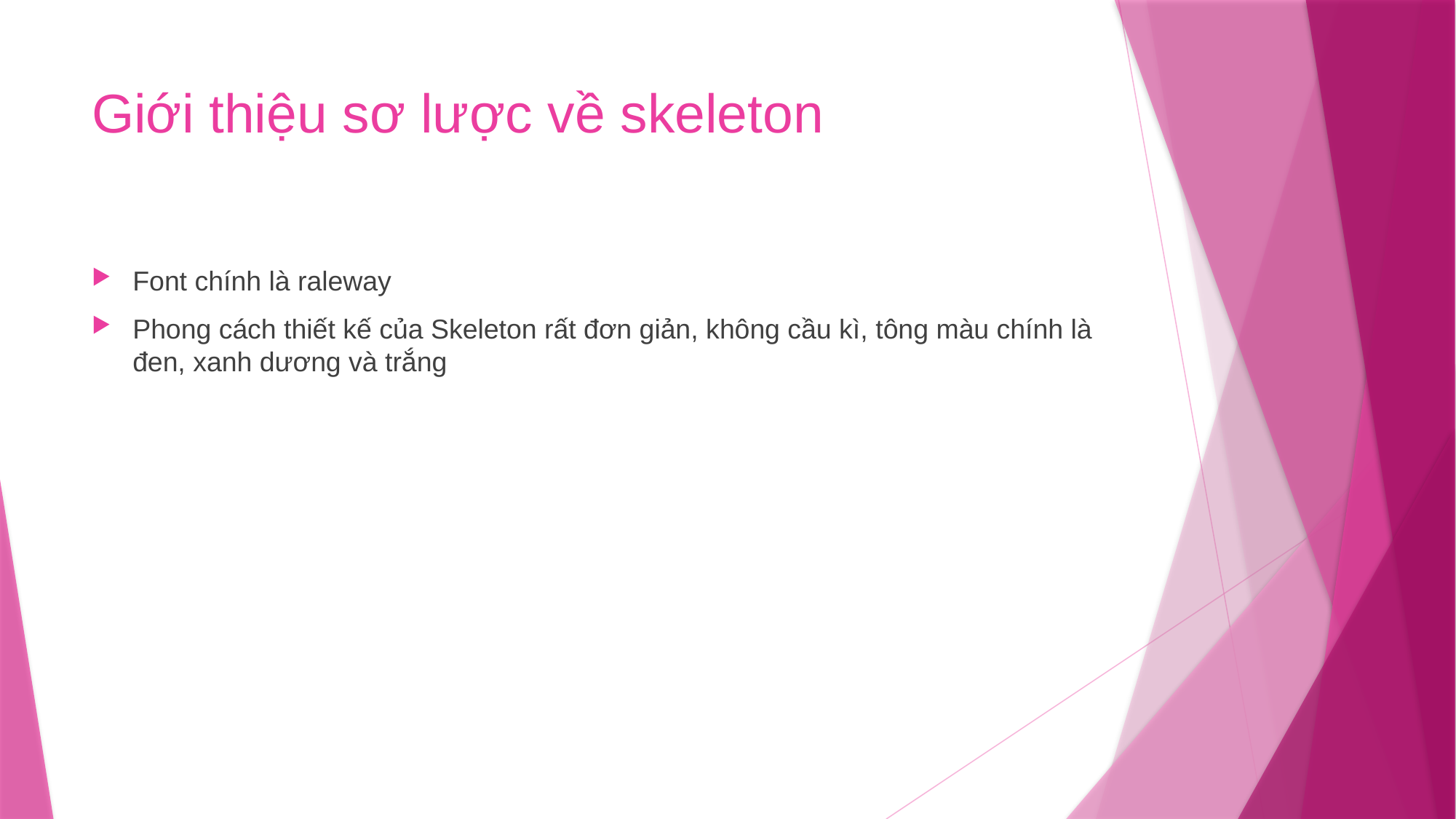

# Giới thiệu sơ lược về skeleton
Font chính là raleway
Phong cách thiết kế của Skeleton rất đơn giản, không cầu kì, tông màu chính là đen, xanh dương và trắng